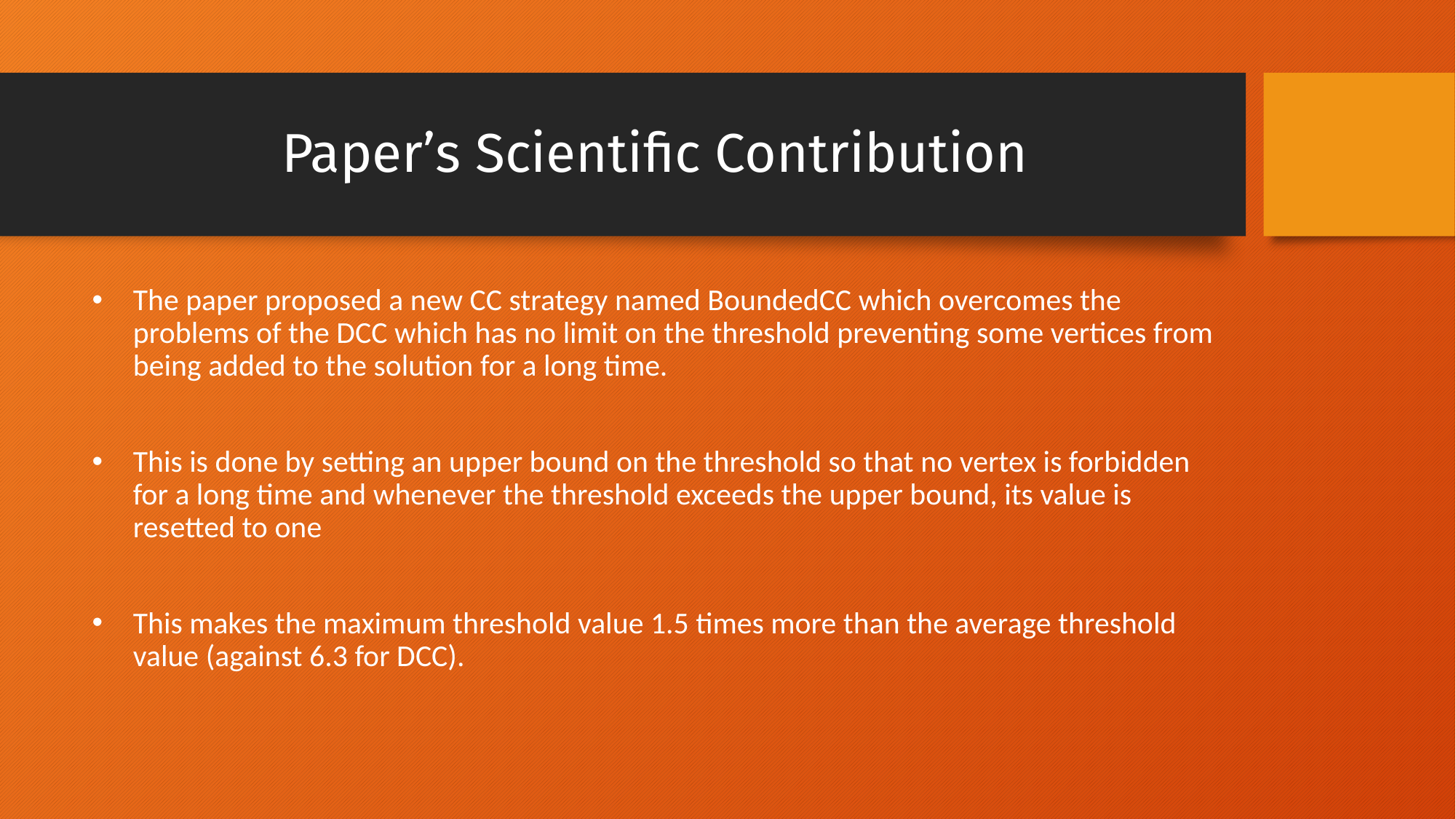

# Paper’s Scientific Contribution
The paper proposed a new CC strategy named BoundedCC which overcomes the problems of the DCC which has no limit on the threshold preventing some vertices from being added to the solution for a long time.

This is done by setting an upper bound on the threshold so that no vertex is forbidden for a long time and whenever the threshold exceeds the upper bound, its value is resetted to one

This makes the maximum threshold value 1.5 times more than the average threshold value (against 6.3 for DCC).